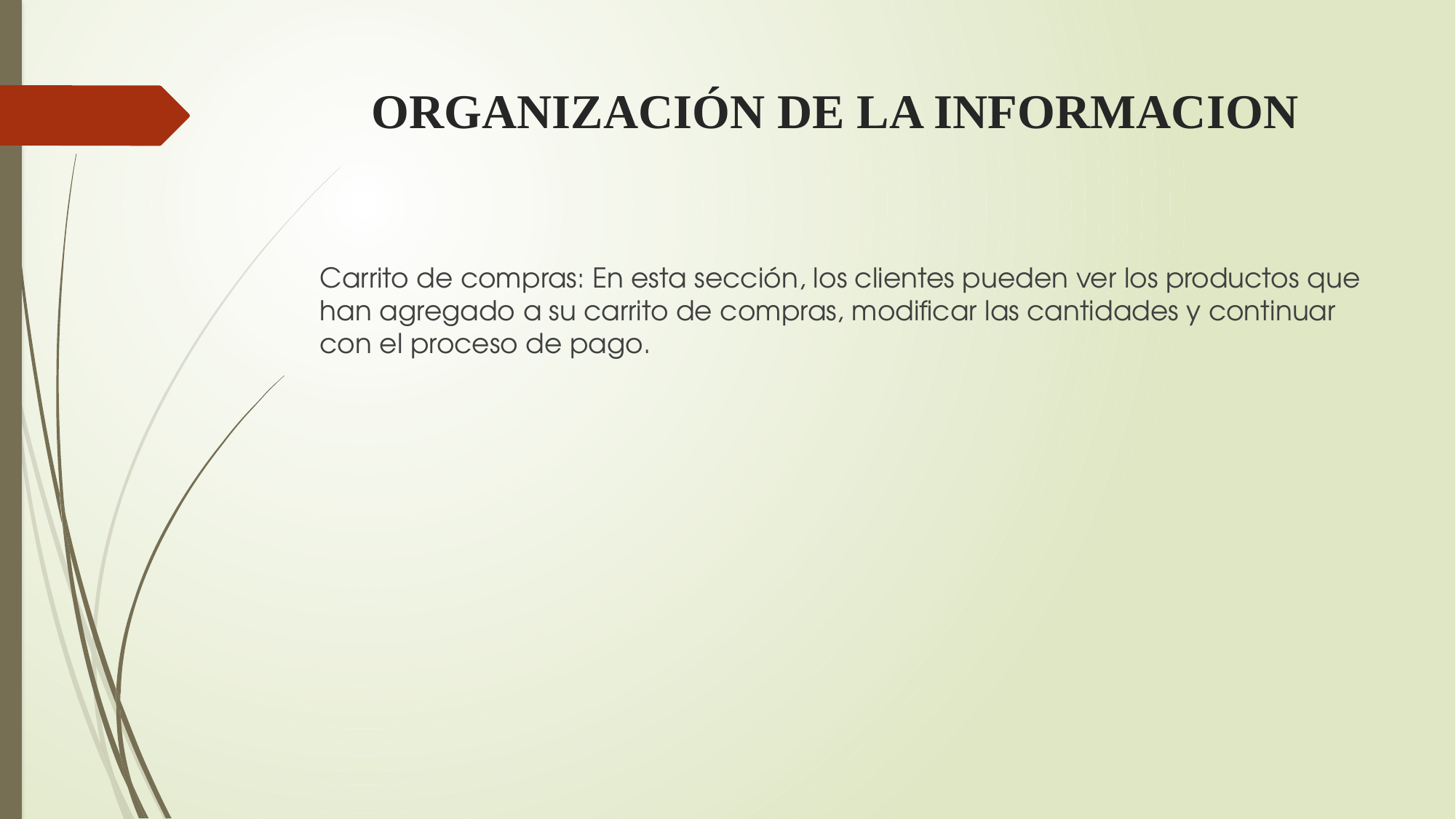

# ORGANIZACIÓN DE LA INFORMACION
Carrito de compras: En esta sección, los clientes pueden ver los productos que han agregado a su carrito de compras, modificar las cantidades y continuar con el proceso de pago.